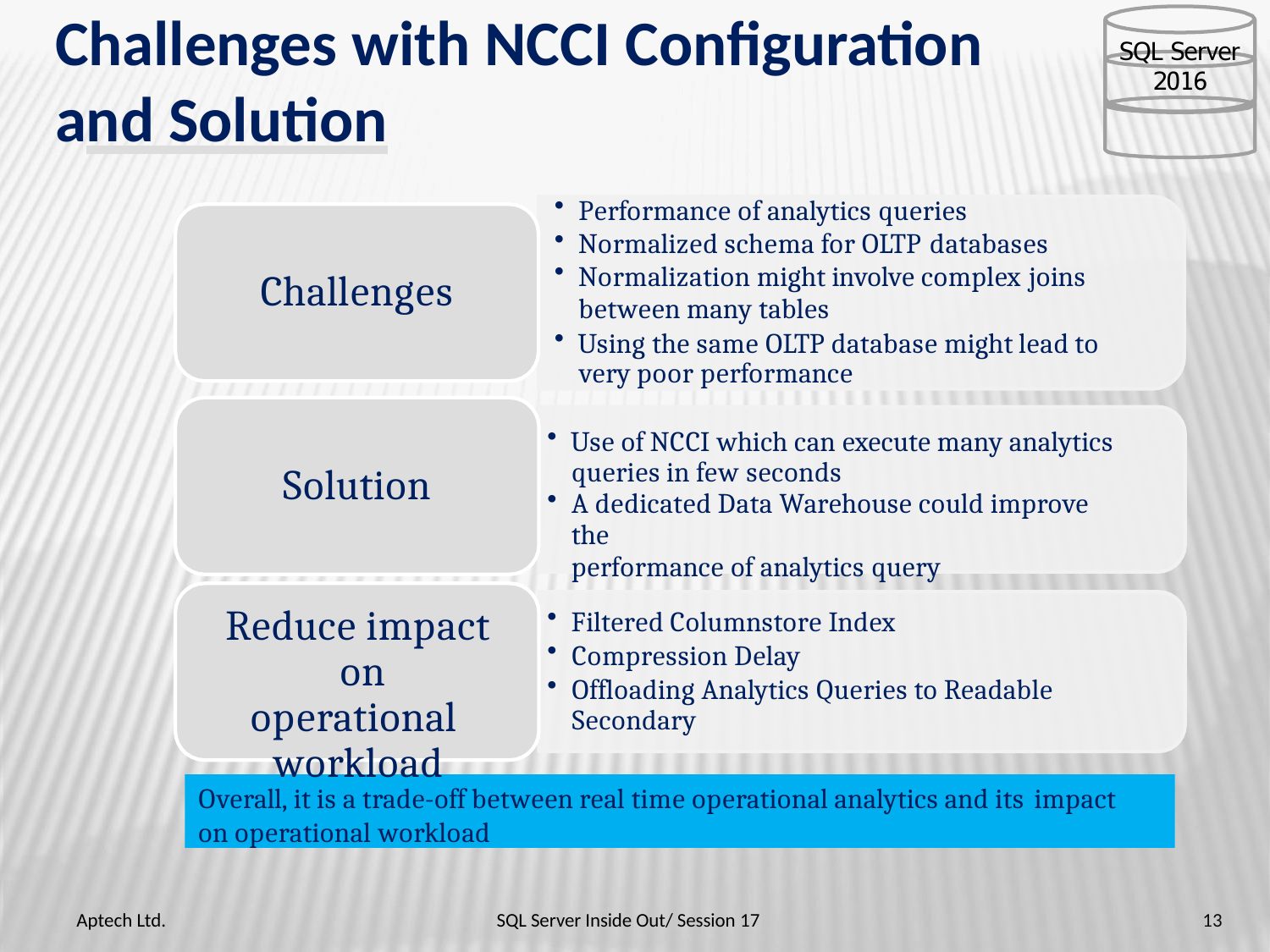

# Challenges with NCCI Configuration

SQL Server

2016
and Solution

Performance of analytics queries
Normalized schema for OLTP databases
Normalization might involve complex joins
between many tables
Using the same OLTP database might lead to  very poor performance

Challenges

Use of NCCI which can execute many analytics  queries in few seconds
A dedicated Data Warehouse could improve the
performance of analytics query
Solution

Reduce impact  on operational  workload
Filtered Columnstore Index
Compression Delay
Offloading Analytics Queries to Readable  Secondary
Overall, it is a trade-off between real time operational analytics and its impact
on operational workload
Aptech Ltd.
SQL Server Inside Out/ Session 17
13